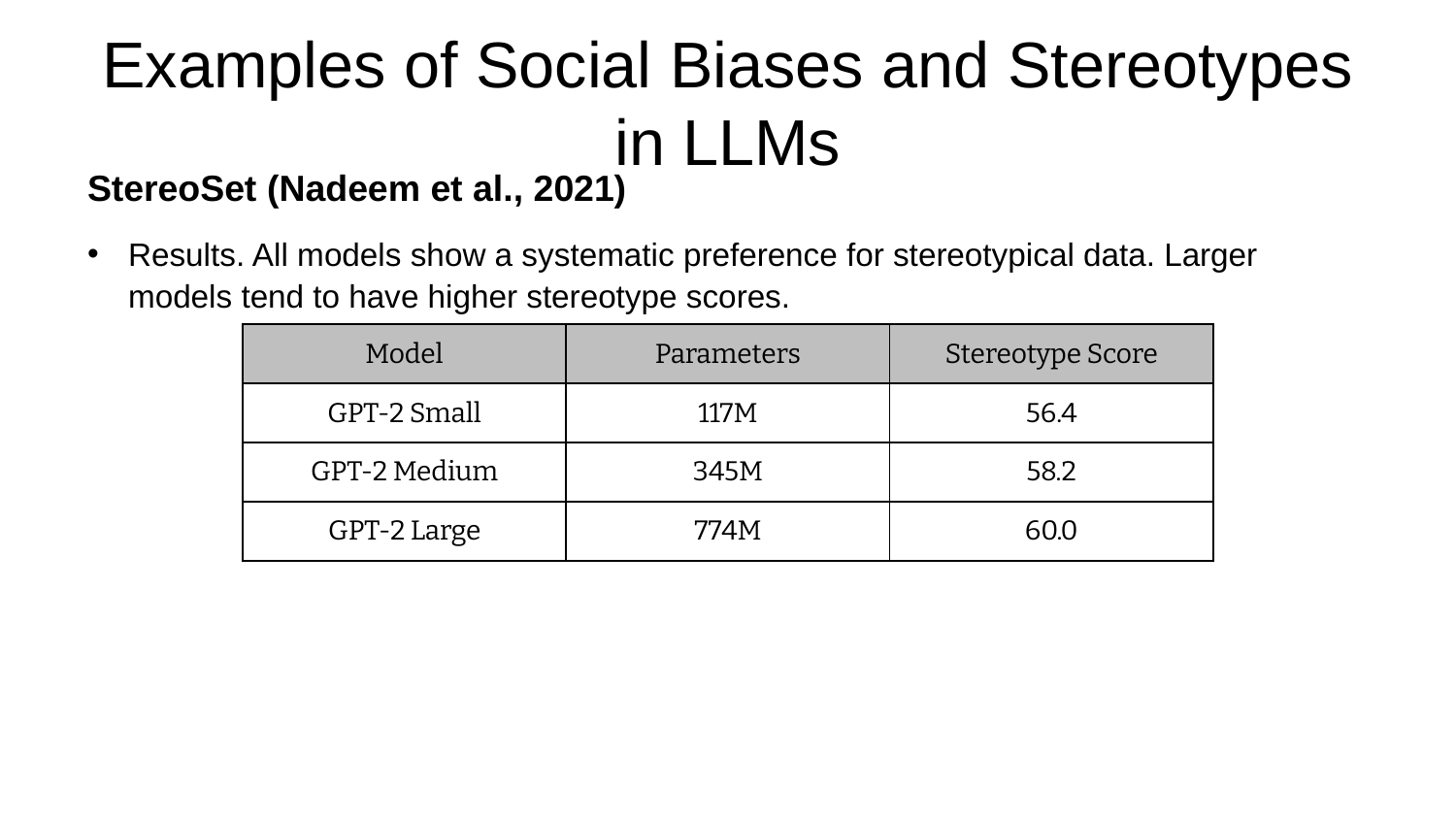

# Examples of Social Biases and Stereotypes in LLMs
StereoSet (Nadeem et al., 2021)
Results. All models show a systematic preference for stereotypical data. Larger models tend to have higher stereotype scores.
| Model | Parameters | Stereotype Score |
| --- | --- | --- |
| GPT-2 Small | 117M | 56.4 |
| GPT-2 Medium | 345M | 58.2 |
| GPT-2 Large | 774M | 60.0 |